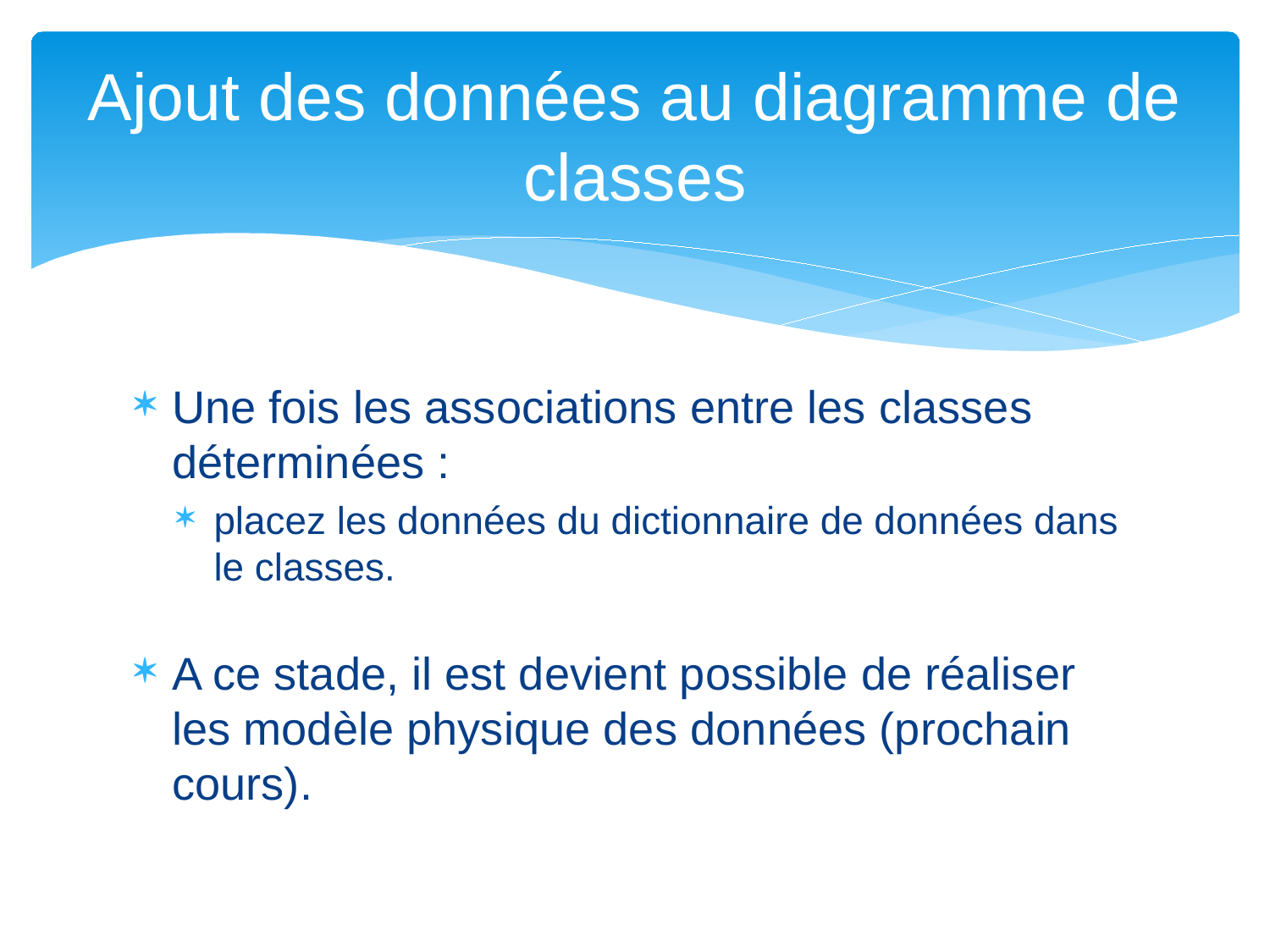

# Ajout des données au diagramme de classes
Une fois les associations entre les classes déterminées :
placez les données du dictionnaire de données dans le classes.
A ce stade, il est devient possible de réaliser les modèle physique des données (prochain cours).